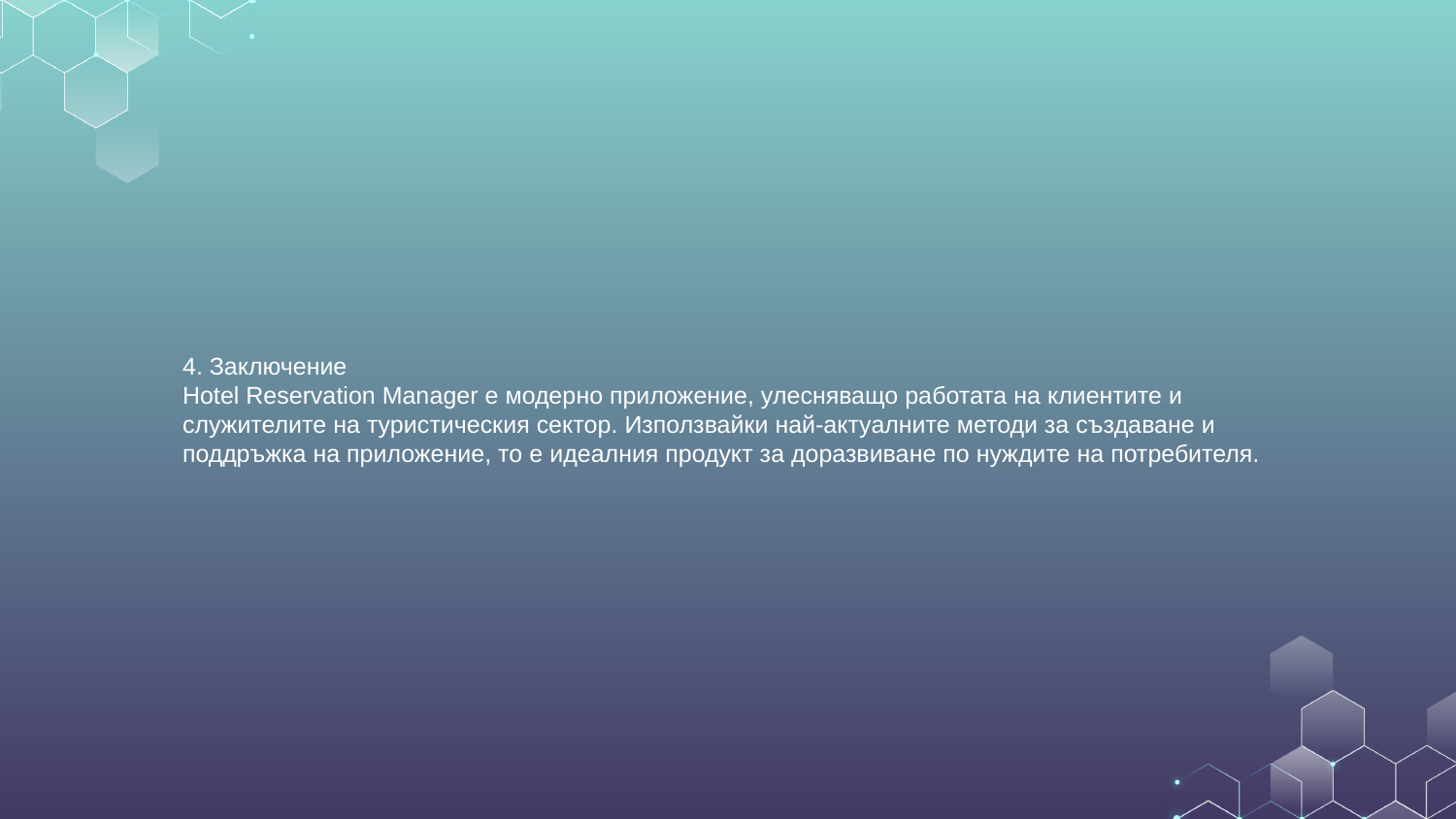

4. Заключение
Hotel Reservation Manager е модерно приложение, улесняващо работата на клиентите и служителите на туристическия сектор. Използвайки най-актуалните методи за създаване и поддръжка на приложение, то е идеалния продукт за доразвиване по нуждите на потребителя.